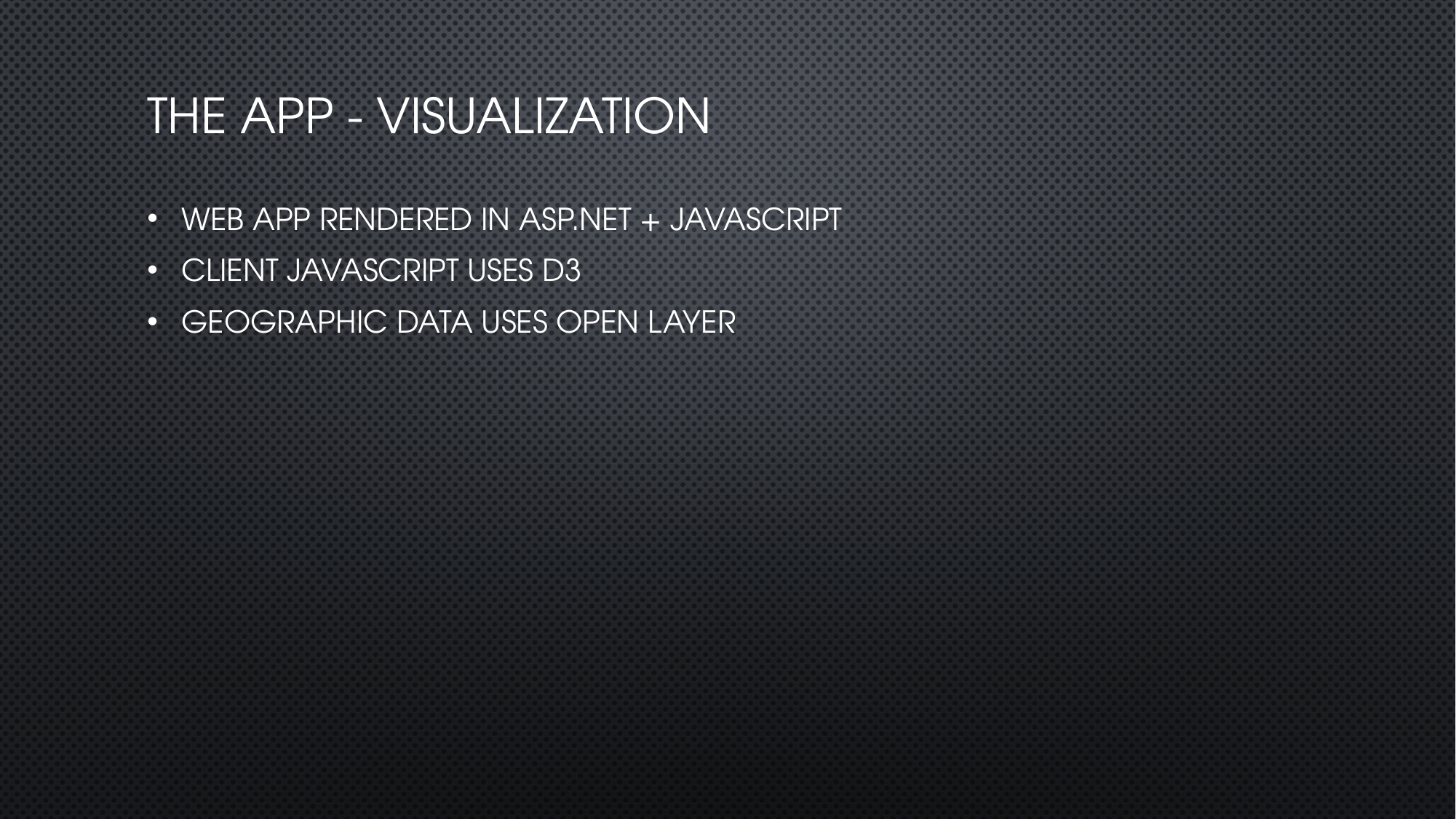

# The App - Visualization
Web App rendered in ASP.NET + JavaScript
Client JavaScript uses D3
Geographic data uses Open Layer